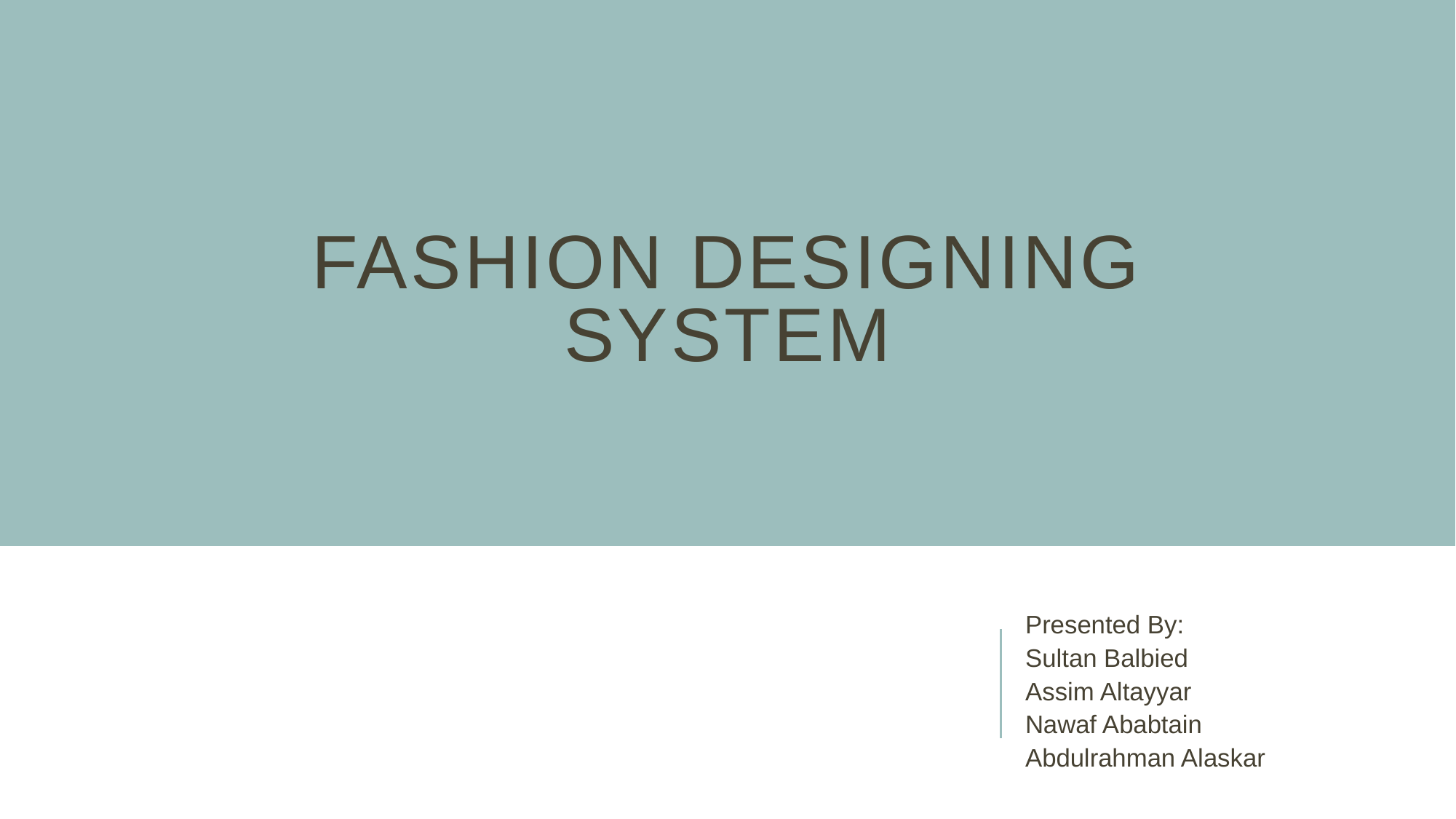

# Fashion Designing System
Presented By:
Sultan Balbied
Assim Altayyar
Nawaf Ababtain
Abdulrahman Alaskar